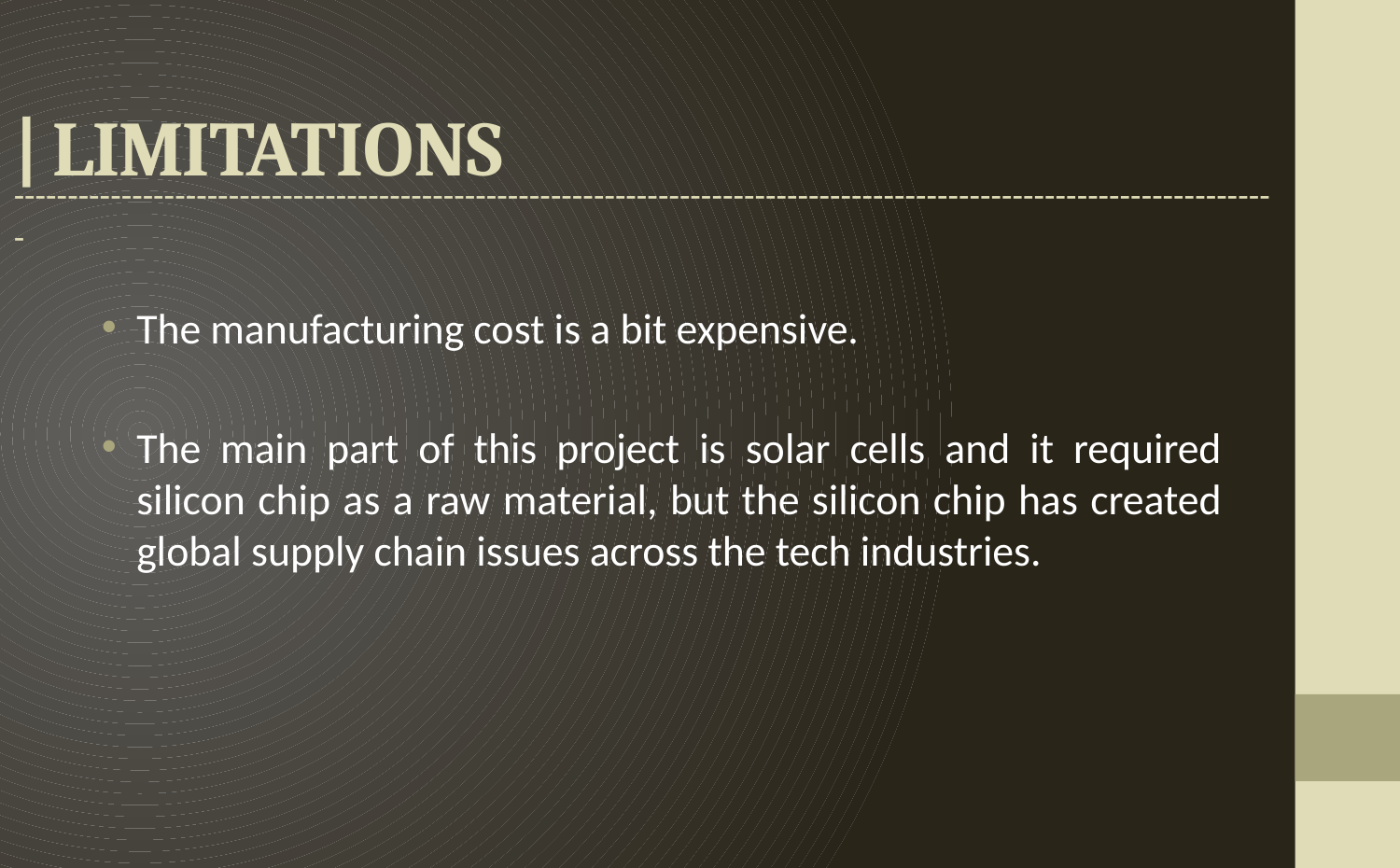

# | LIMITATIONS
----------------------------------------------------------------------------------------------------------------------
The manufacturing cost is a bit expensive.

The main part of this project is solar cells and it required silicon chip as a raw material, but the silicon chip has created global supply chain issues across the tech industries.